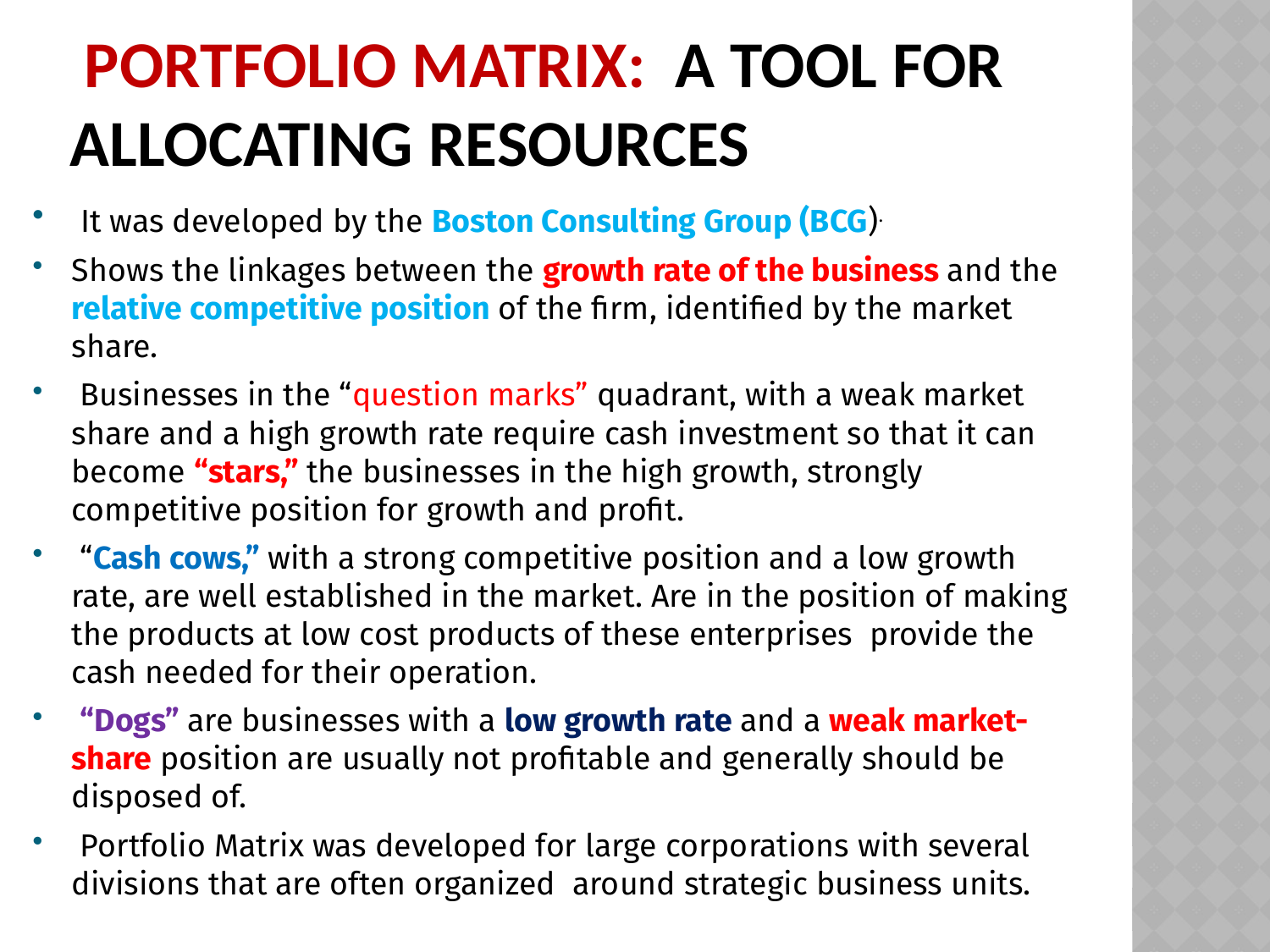

# PORTFOLIO MATRIX:  A TOOL FOR ALLOCATING RESOURCES
 It was developed by the Boston Consulting Group (BCG).
Shows the linkages between the growth rate of the business and the relative competitive position of the firm, identified by the market share.
 Businesses in the “question marks” quadrant, with a weak market share and a high growth rate require cash investment so that it can become “stars,” the businesses in the high growth, strongly competitive position for growth and profit.
 “Cash cows,” with a strong competitive position and a low growth rate, are well established in the market. Are in the position of making the products at low cost products of these enterprises  provide the cash needed for their operation.
 “Dogs” are businesses with a low growth rate and a weak market-share position are usually not profitable and generally should be disposed of.
 Portfolio Matrix was developed for large corporations with several divisions that are often organized  around strategic business units.